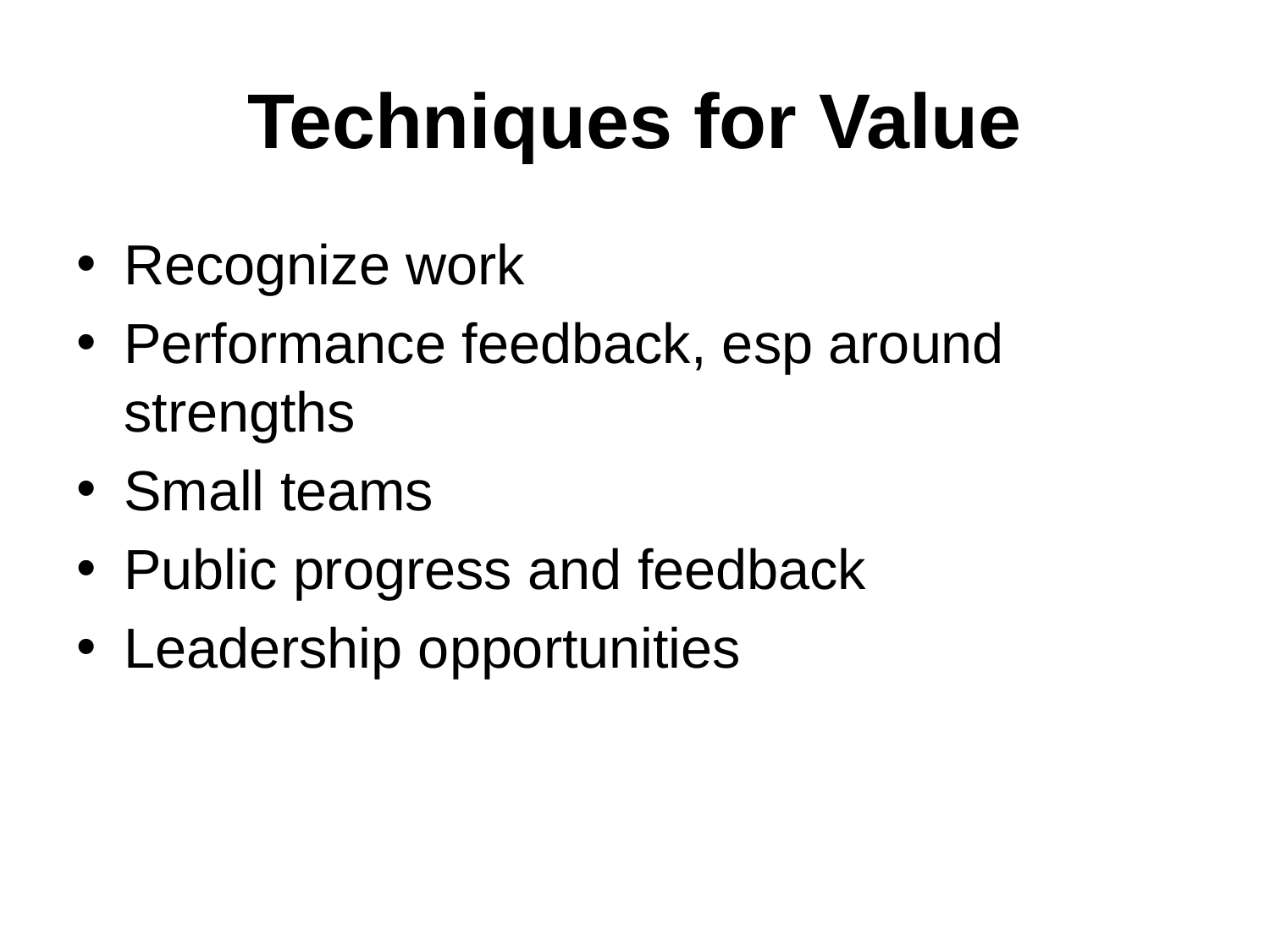

# Techniques for Value
Recognize work
Performance feedback, esp around strengths
Small teams
Public progress and feedback
Leadership opportunities